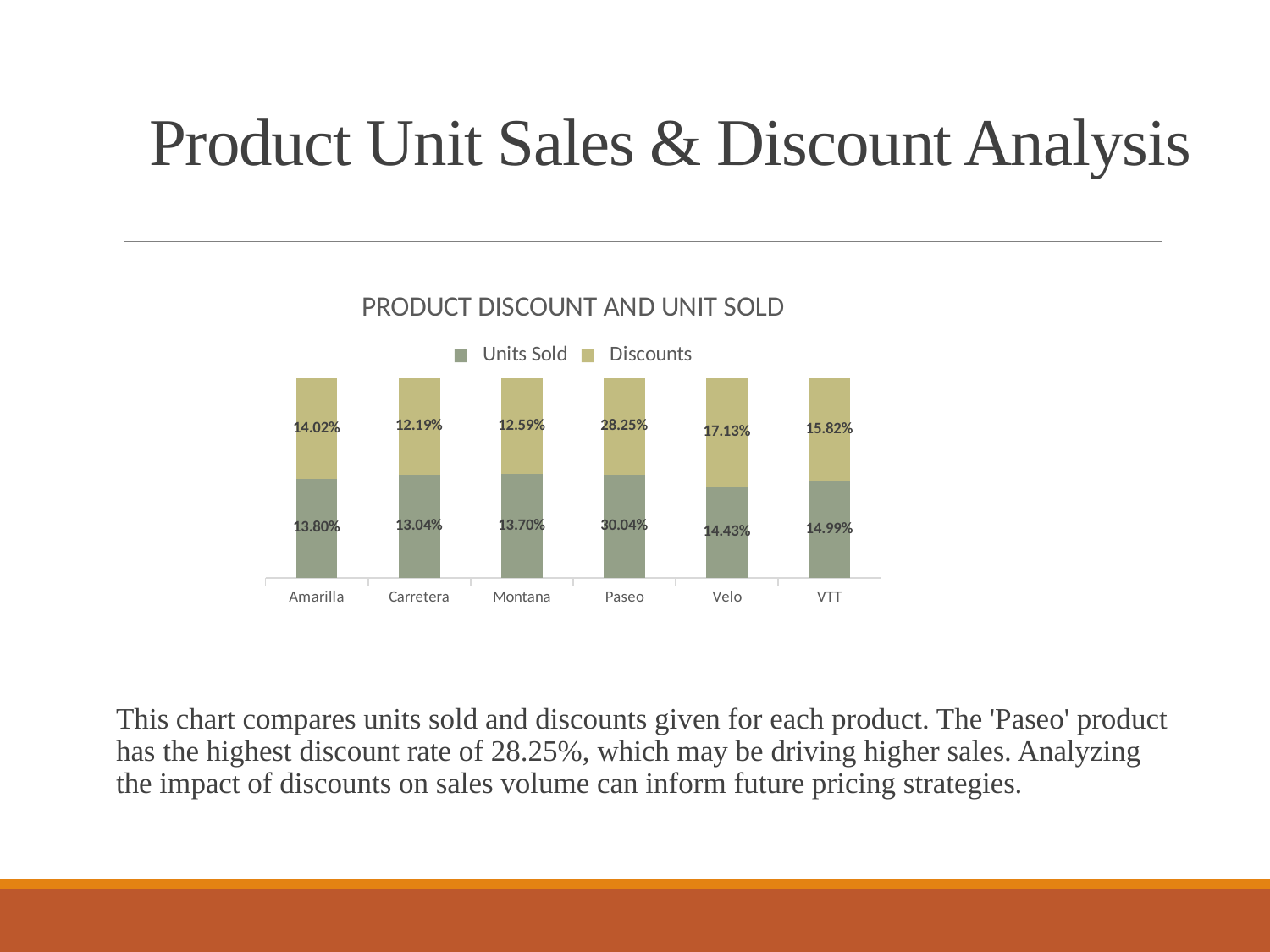

# Product Unit Sales & Discount Analysis

This chart compares units sold and discounts given for each product. The 'Paseo' product has the highest discount rate of 28.25%, which may be driving higher sales. Analyzing the impact of discounts on sales volume can inform future pricing strategies.

### Chart: PRODUCT DISCOUNT AND UNIT SOLD

| Category |   Units Sold |   Discounts |
|---|---|---|
| Amarilla | 0.13795893786318425 | 0.14015520346249785 |
| Carretera | 0.1304363273956614 | 0.12191008713090393 |
| Montana | 0.13696675981474607 | 0.12590997980517254 |
| Paseo | 0.30044208327189587 | 0.2825038480439718 |
| Velo | 0.1442739690497297 | 0.17128370619584726 |
| VTT | 0.1499219226047827 | 0.1582371753616065 |